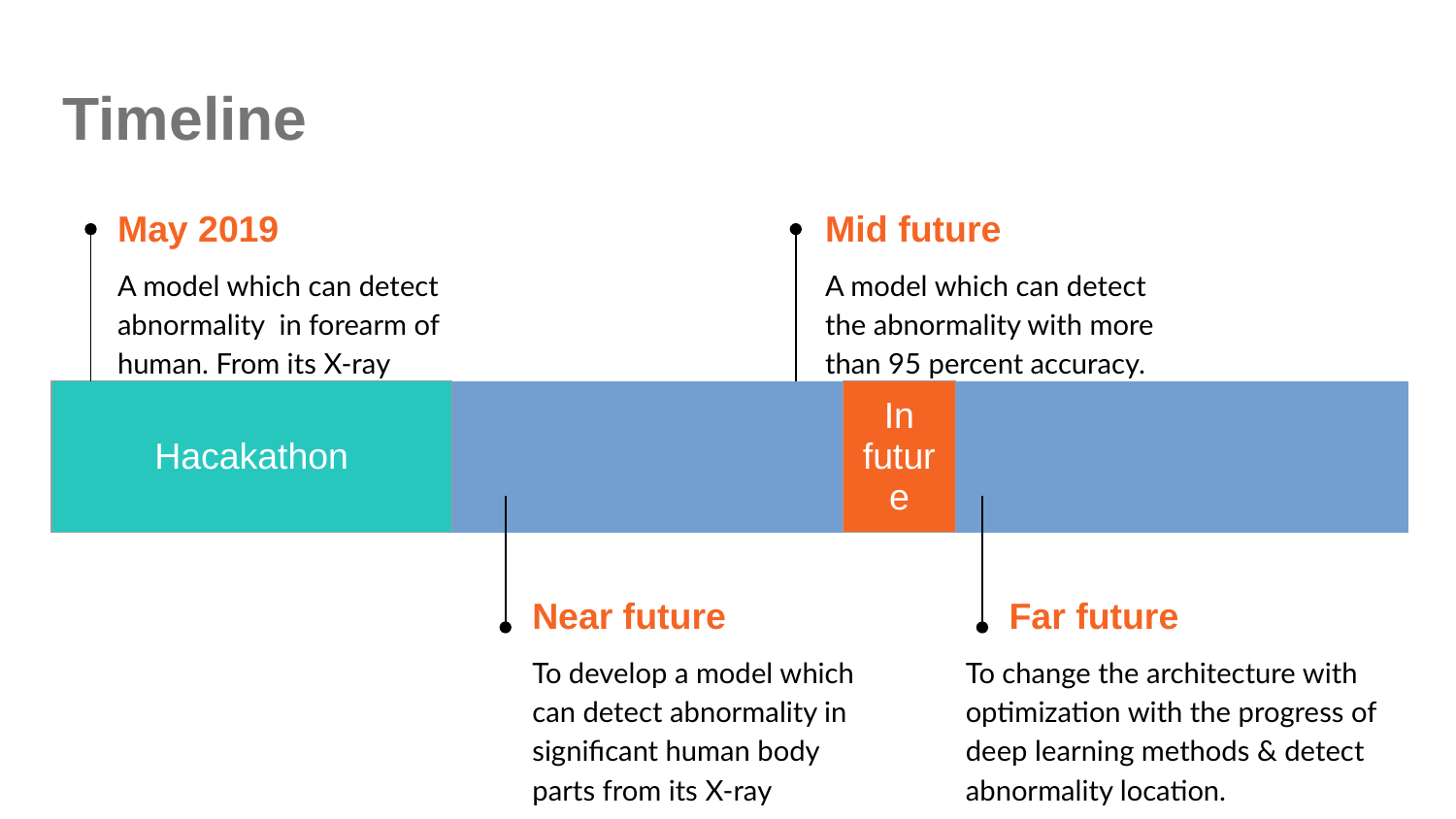

# Timeline
May 2019
Mid future
A model which can detect abnormality  in forearm of human. From its X-ray

A model which can detect the abnormality with more than 95 percent accuracy.
| Hacakathon |  |  |  | In future |  |  |  |  |  |  |  |
| --- | --- | --- | --- | --- | --- | --- | --- | --- | --- | --- | --- |
Near future
Far future
To develop a model which can detect abnormality in significant human body parts from its X-ray
To change the architecture with optimization with the progress of deep learning methods & detect abnormality location.